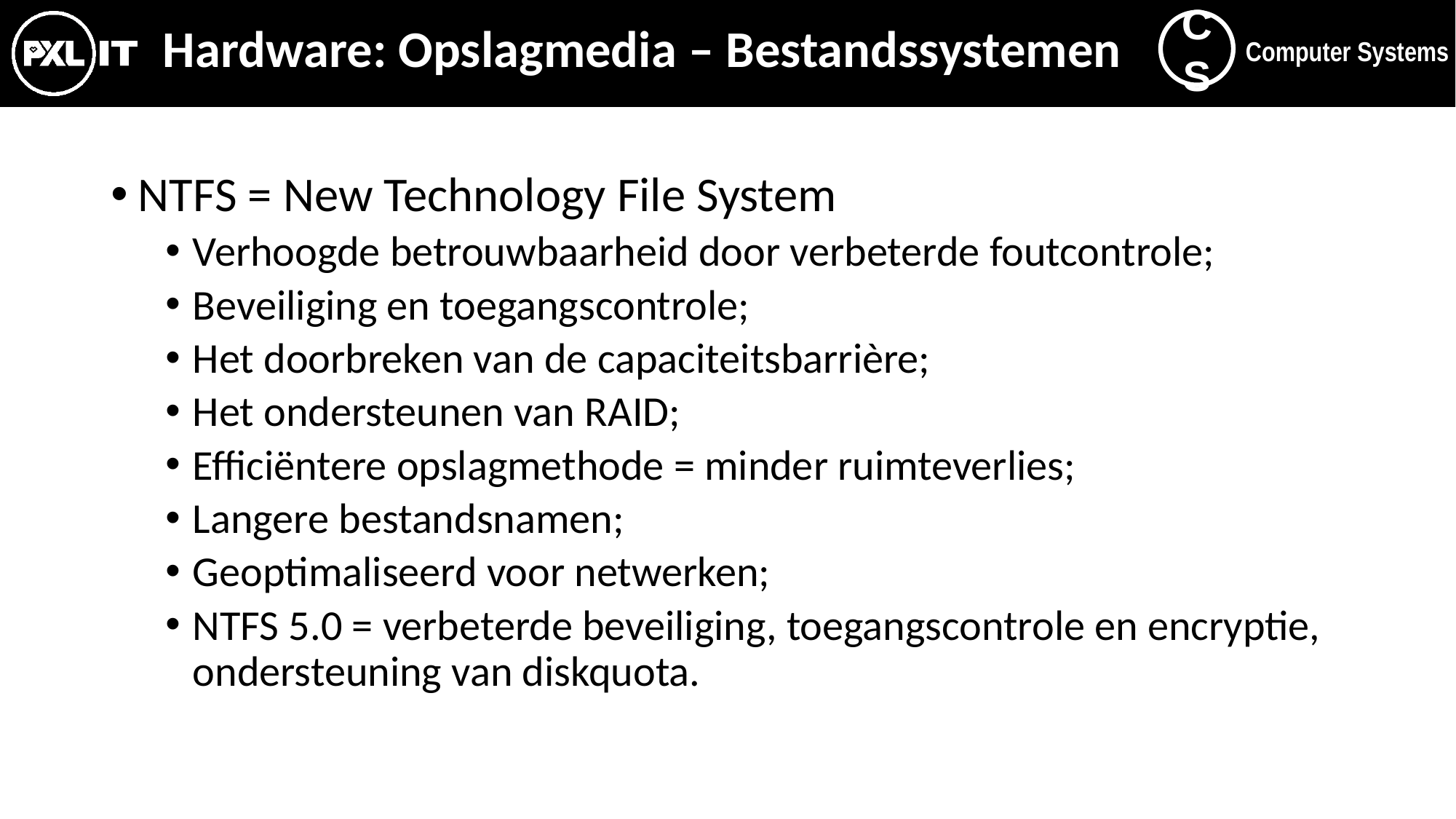

# Hardware: Opslagmedia – Bestandssystemen
NTFS = New Technology File System
Verhoogde betrouwbaarheid door verbeterde foutcontrole;
Beveiliging en toegangscontrole;
Het doorbreken van de capaciteitsbarrière;
Het ondersteunen van RAID;
Efficiëntere opslagmethode = minder ruimteverlies;
Langere bestandsnamen;
Geoptimaliseerd voor netwerken;
NTFS 5.0 = verbeterde beveiliging, toegangscontrole en encryptie, ondersteuning van diskquota.